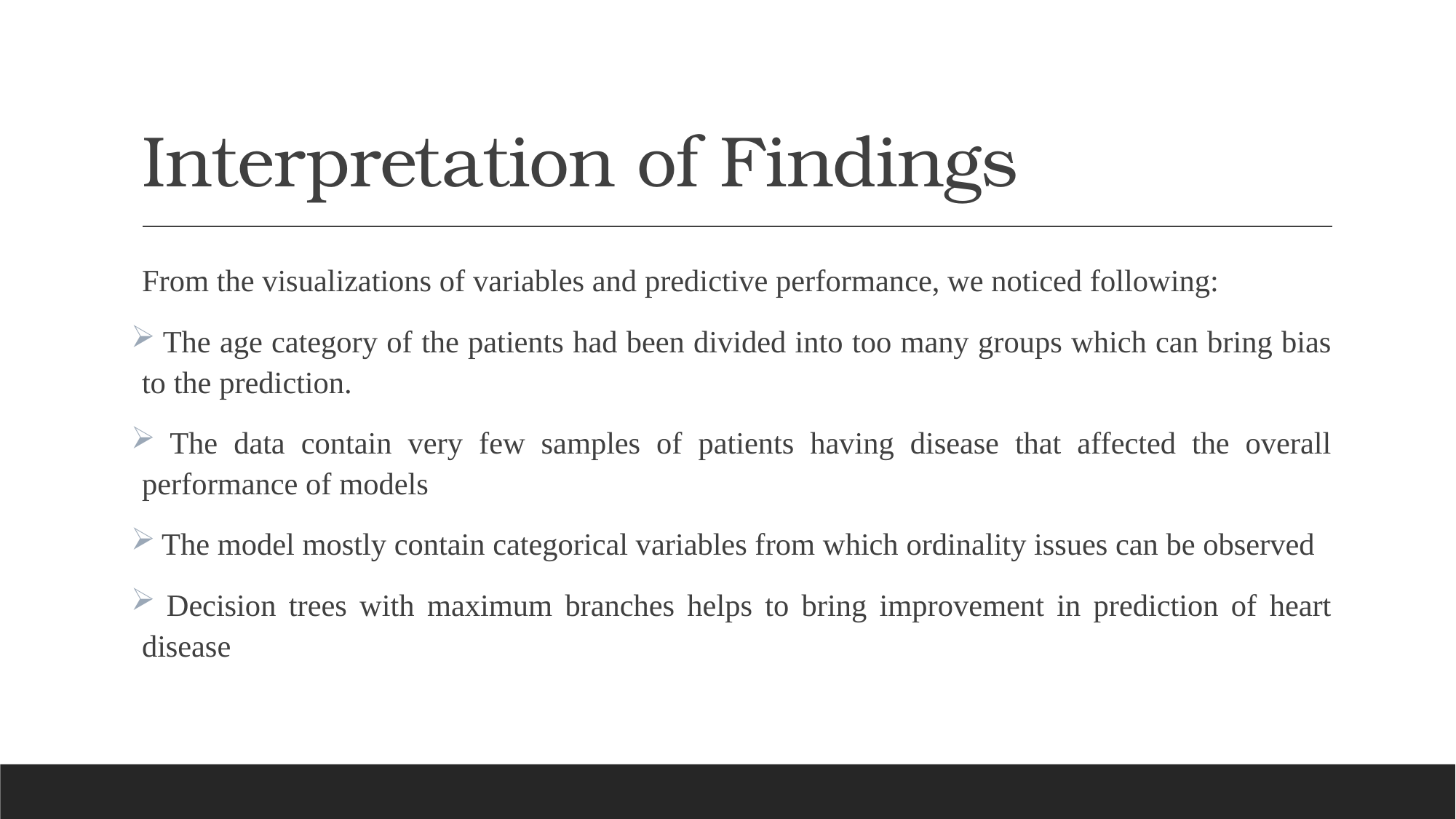

# Interpretation of Findings
From the visualizations of variables and predictive performance, we noticed following:
 The age category of the patients had been divided into too many groups which can bring bias to the prediction.
 The data contain very few samples of patients having disease that affected the overall performance of models
 The model mostly contain categorical variables from which ordinality issues can be observed
 Decision trees with maximum branches helps to bring improvement in prediction of heart disease